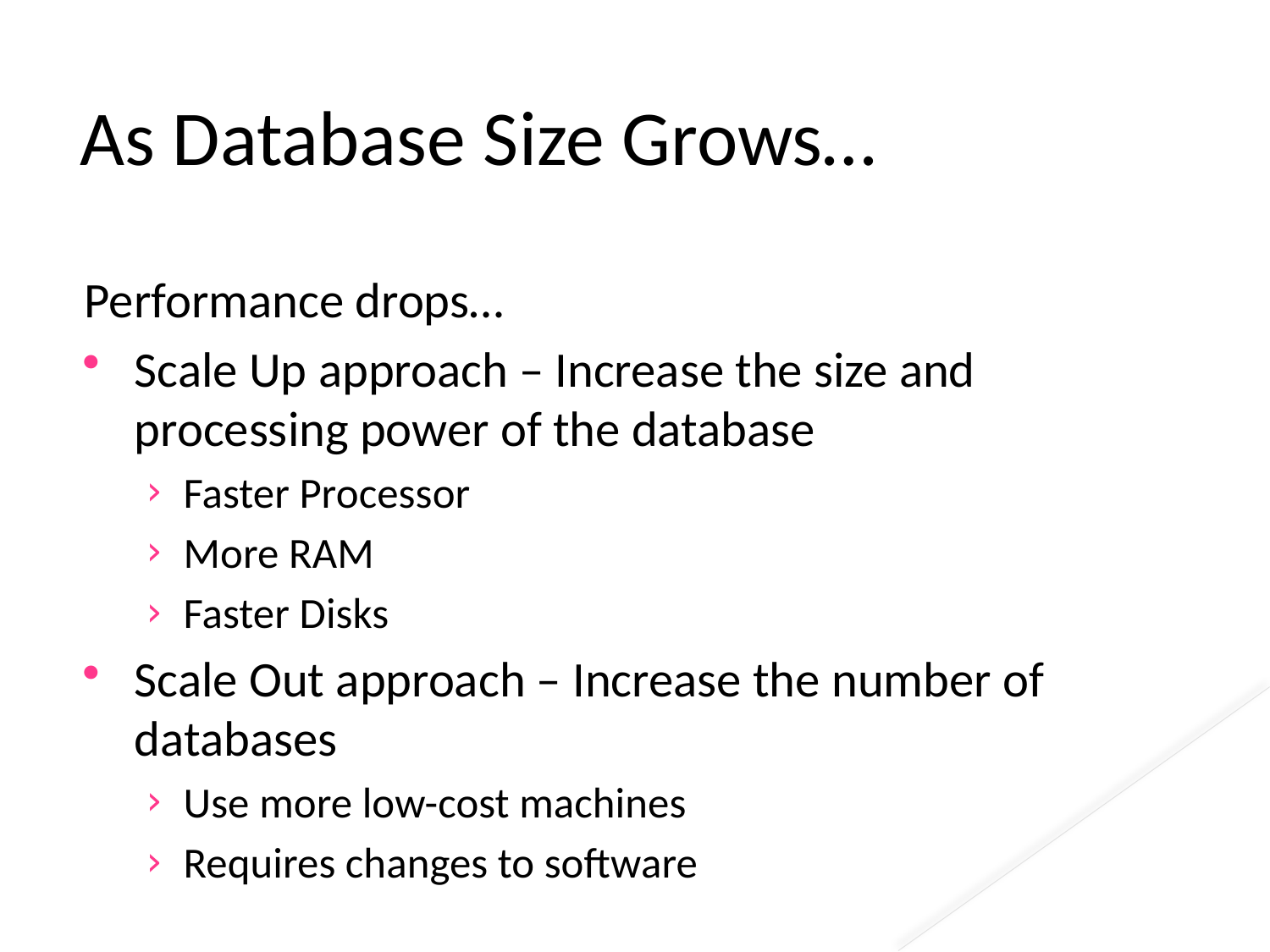

# As Database Size Grows…
Performance drops…
Scale Up approach – Increase the size and processing power of the database
Faster Processor
More RAM
Faster Disks
Scale Out approach – Increase the number of databases
Use more low-cost machines
Requires changes to software